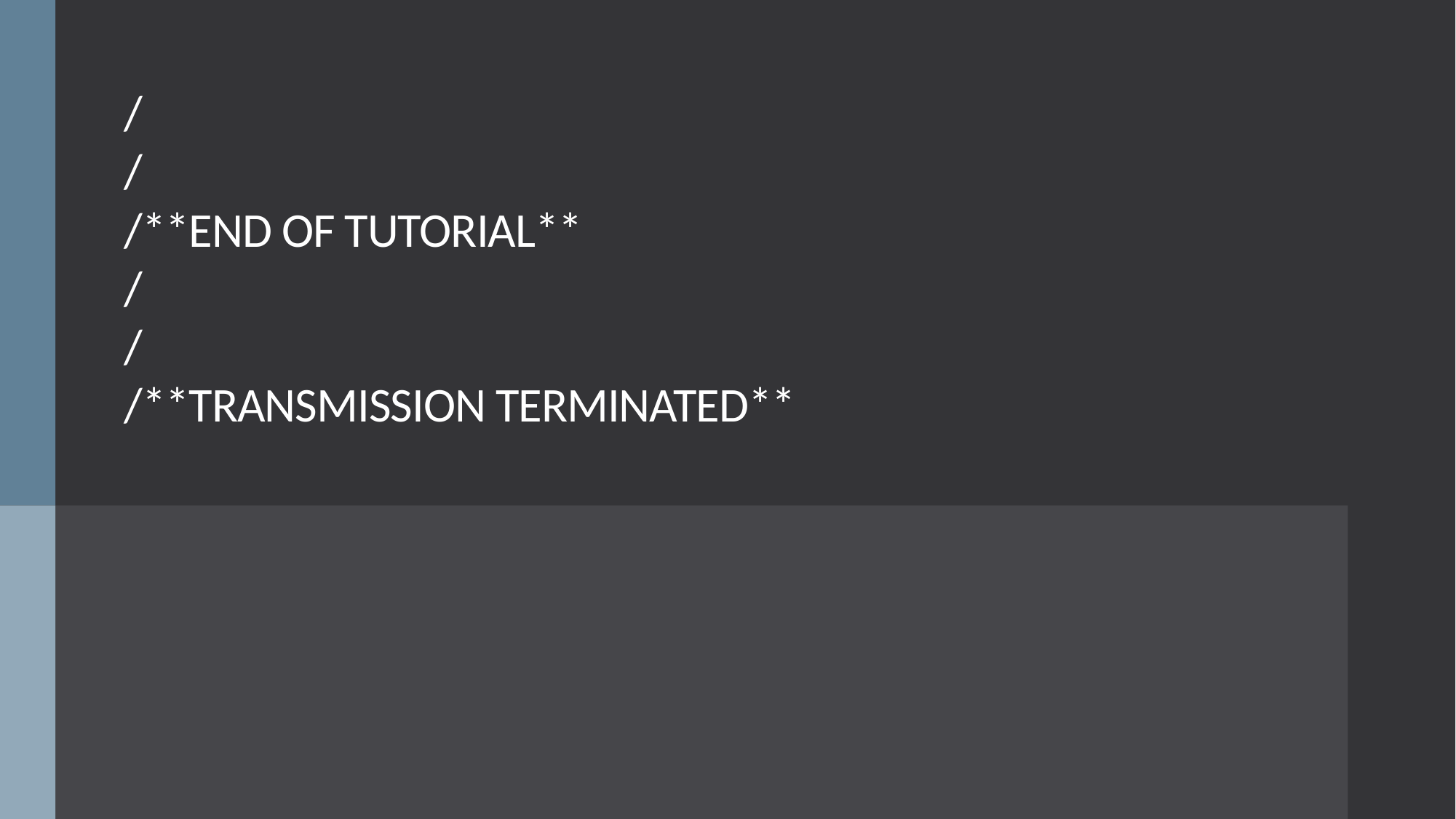

# / / /**END OF TUTORIAL** / / /**TRANSMISSION TERMINATED**